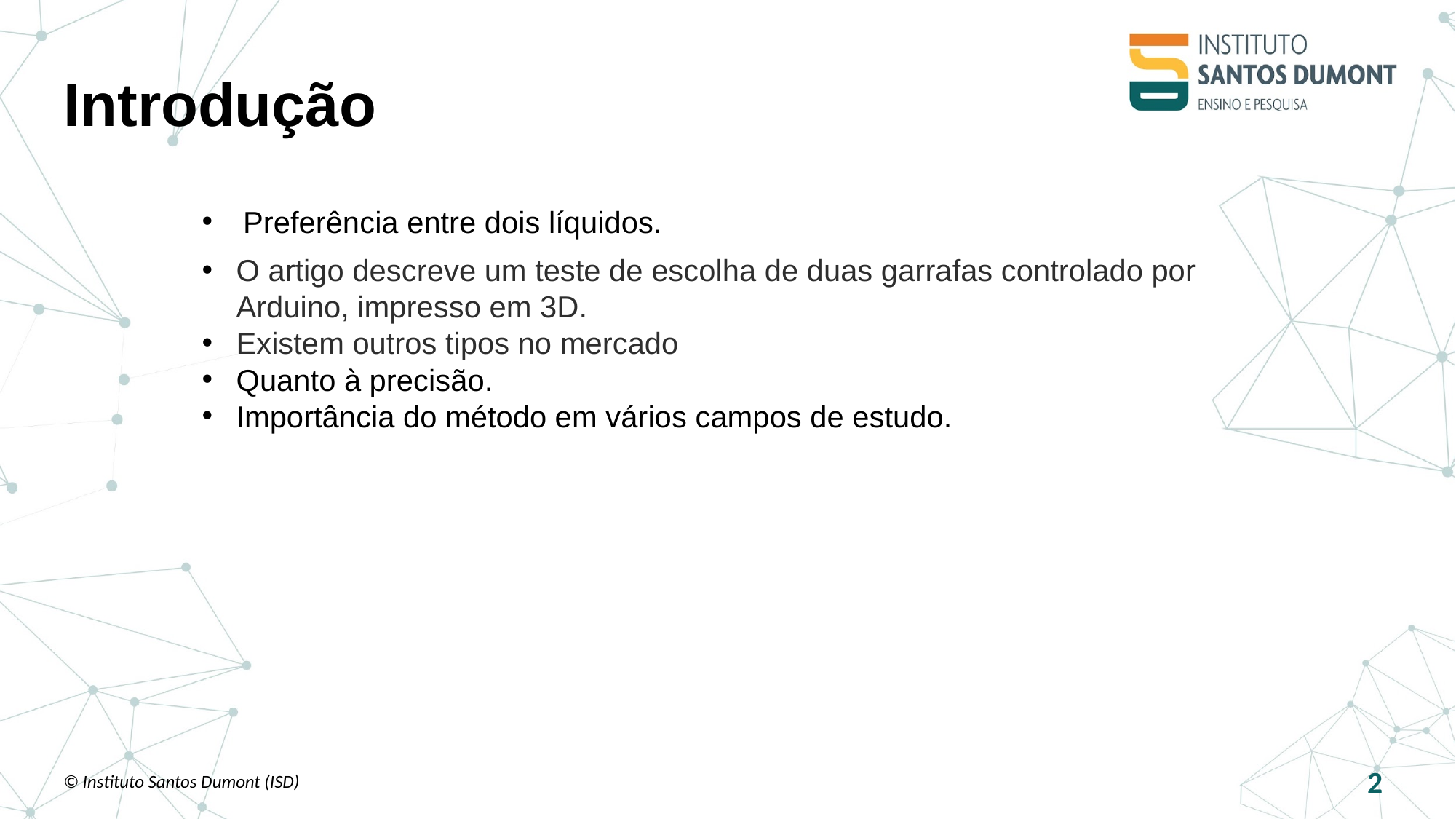

# Introdução
Preferência entre dois líquidos.
O artigo descreve um teste de escolha de duas garrafas controlado por Arduino, impresso em 3D.
Existem outros tipos no mercado
Quanto à precisão.
Importância do método em vários campos de estudo.
© Instituto Santos Dumont (ISD)
2